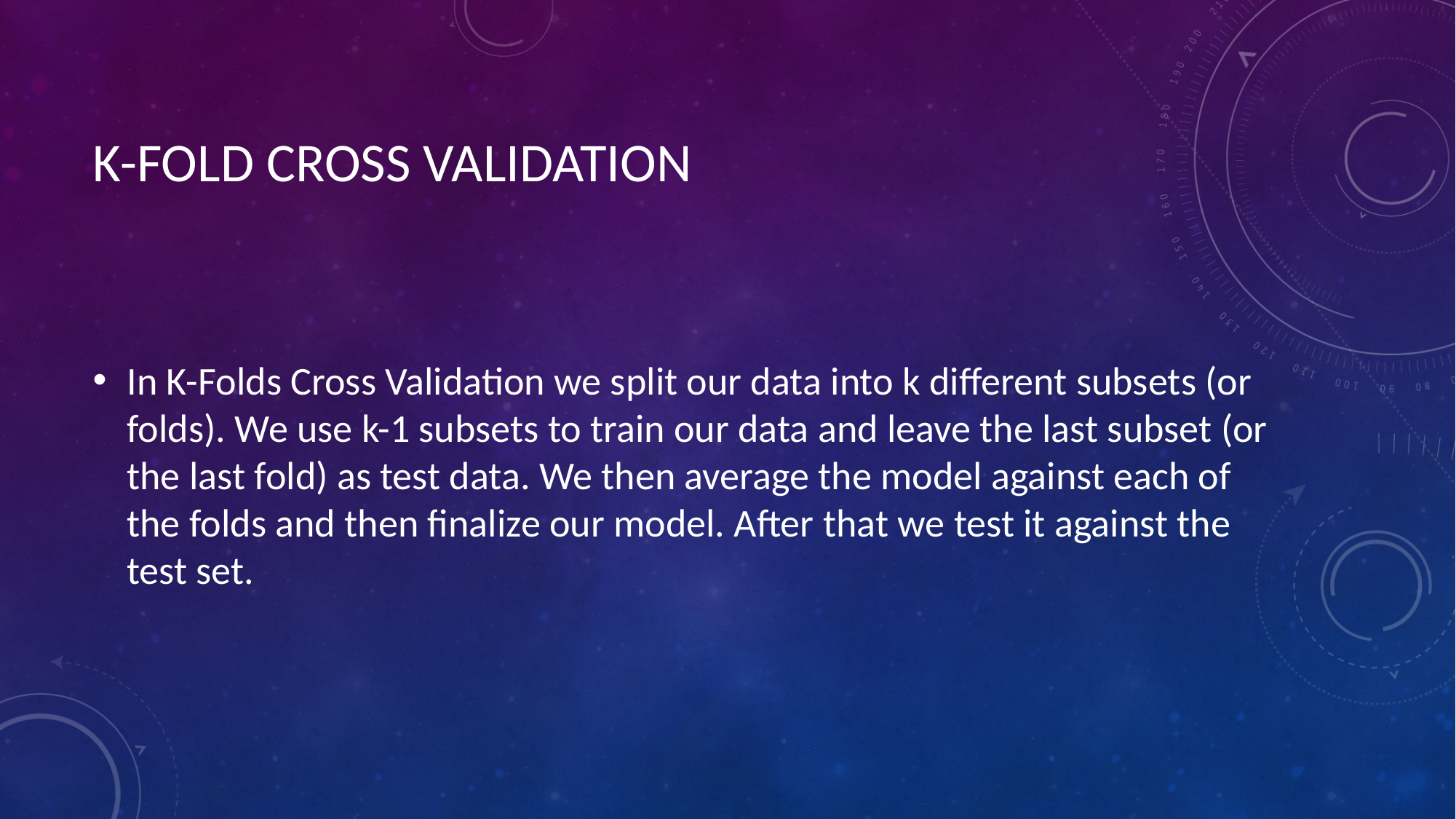

# K-FOLD cross validation
In K-Folds Cross Validation we split our data into k different subsets (or folds). We use k-1 subsets to train our data and leave the last subset (or the last fold) as test data. We then average the model against each of the folds and then finalize our model. After that we test it against the test set.